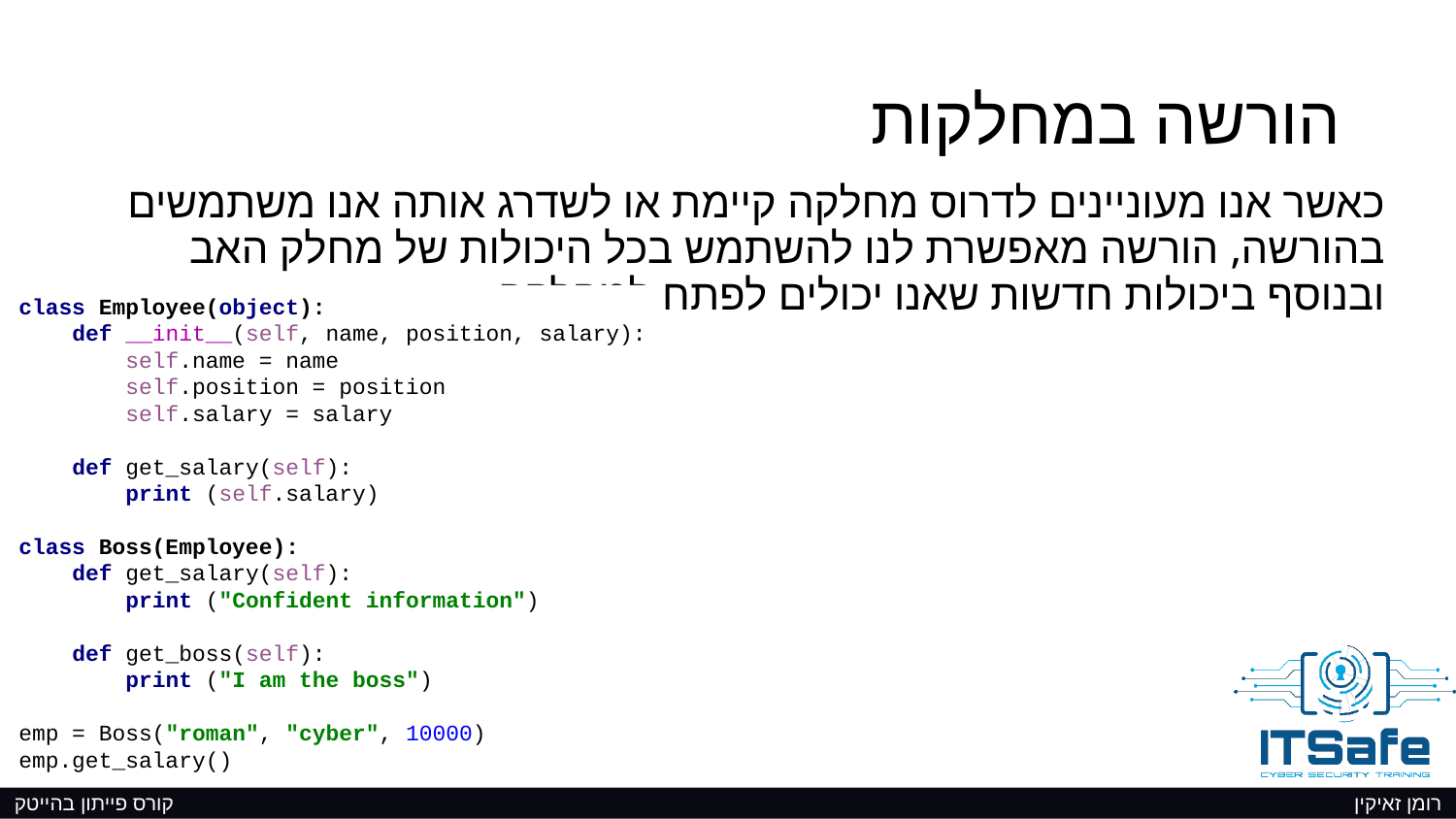

# הורשה במחלקות
כאשר אנו מעוניינים לדרוס מחלקה קיימת או לשדרג אותה אנו משתמשים בהורשה, הורשה מאפשרת לנו להשתמש בכל היכולות של מחלק האב ובנוסף ביכולות חדשות שאנו יכולים לפתח למחלקה.
class Employee(object):
    def __init__(self, name, position, salary):
        self.name = name
        self.position = position
        self.salary = salary
    def get_salary(self):
        print (self.salary)
class Boss(Employee):
    def get_salary(self):
        print ("Confident information")
    def get_boss(self):
        print ("I am the boss")
emp = Boss("roman", "cyber", 10000)
emp.get_salary()